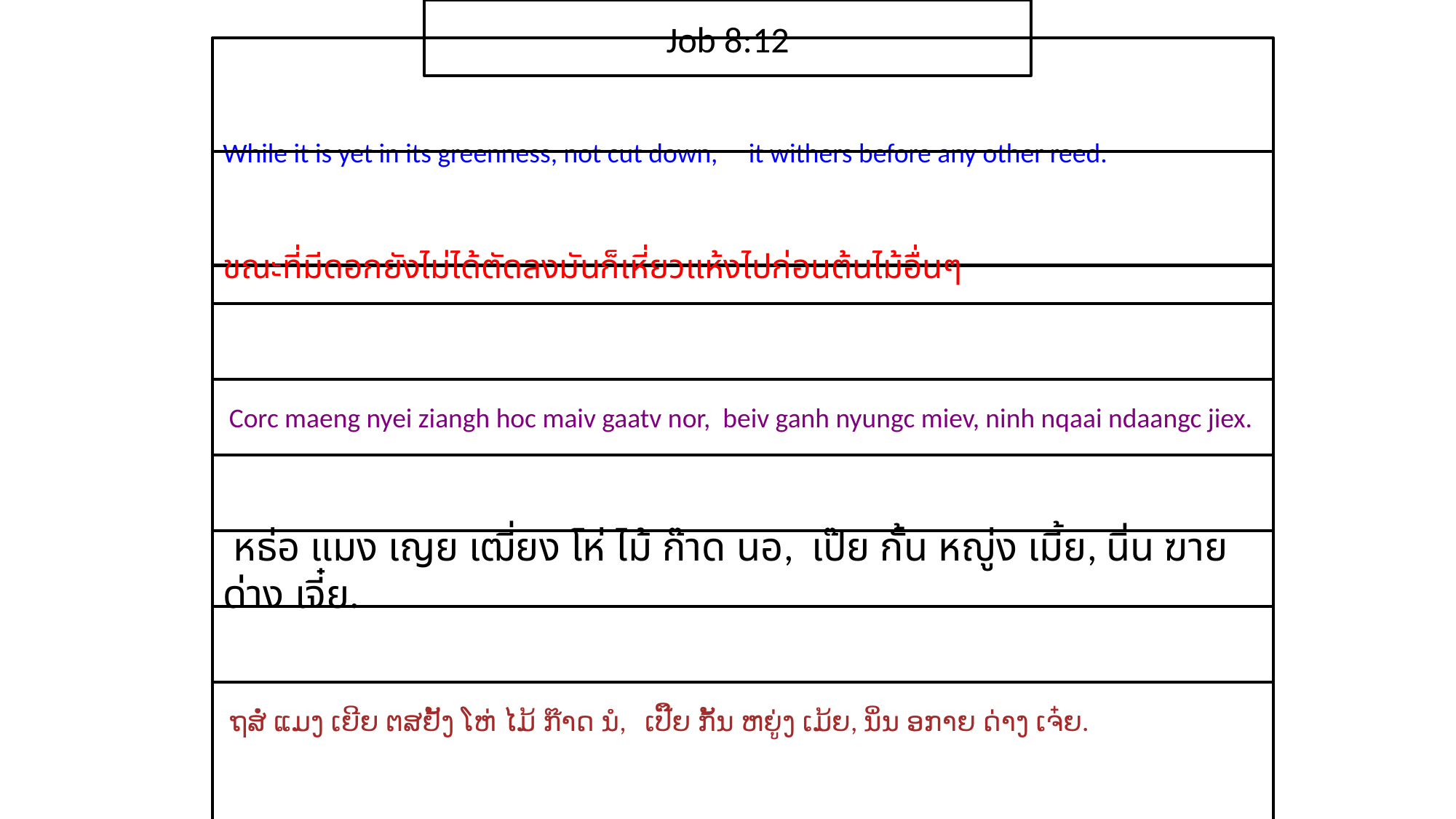

Job 8:12
While it is yet in its greenness, not cut down,     it withers before any other reed.
ขณะที่​มี​ดอก​ยัง​ไม่ได้​ตัด​ลงมัน​ก็​เหี่ยว​แห้ง​ไป​ก่อน​ต้นไม้​อื่นๆ
 Corc maeng nyei ziangh hoc maiv gaatv nor,  beiv ganh nyungc miev, ninh nqaai ndaangc jiex.
 หธ่อ แมง เญย เฒี่ยง โห่ ไม้ ก๊าด นอ,  เป๊ย กั้น หญู่ง เมี้ย, นิ่น ฆาย ด่าง เจี๋ย.
 ຖສໍ່ ແມງ ເຍີຍ ຕສຢັ້ງ ໂຫ່ ໄມ້ ກ໊າດ ນໍ,   ເປີ໊ຍ ກັ້ນ ຫຍູ່ງ ເມ້ຍ, ນິ່ນ ອກາຍ ດ່າງ ເຈ໋ຍ.